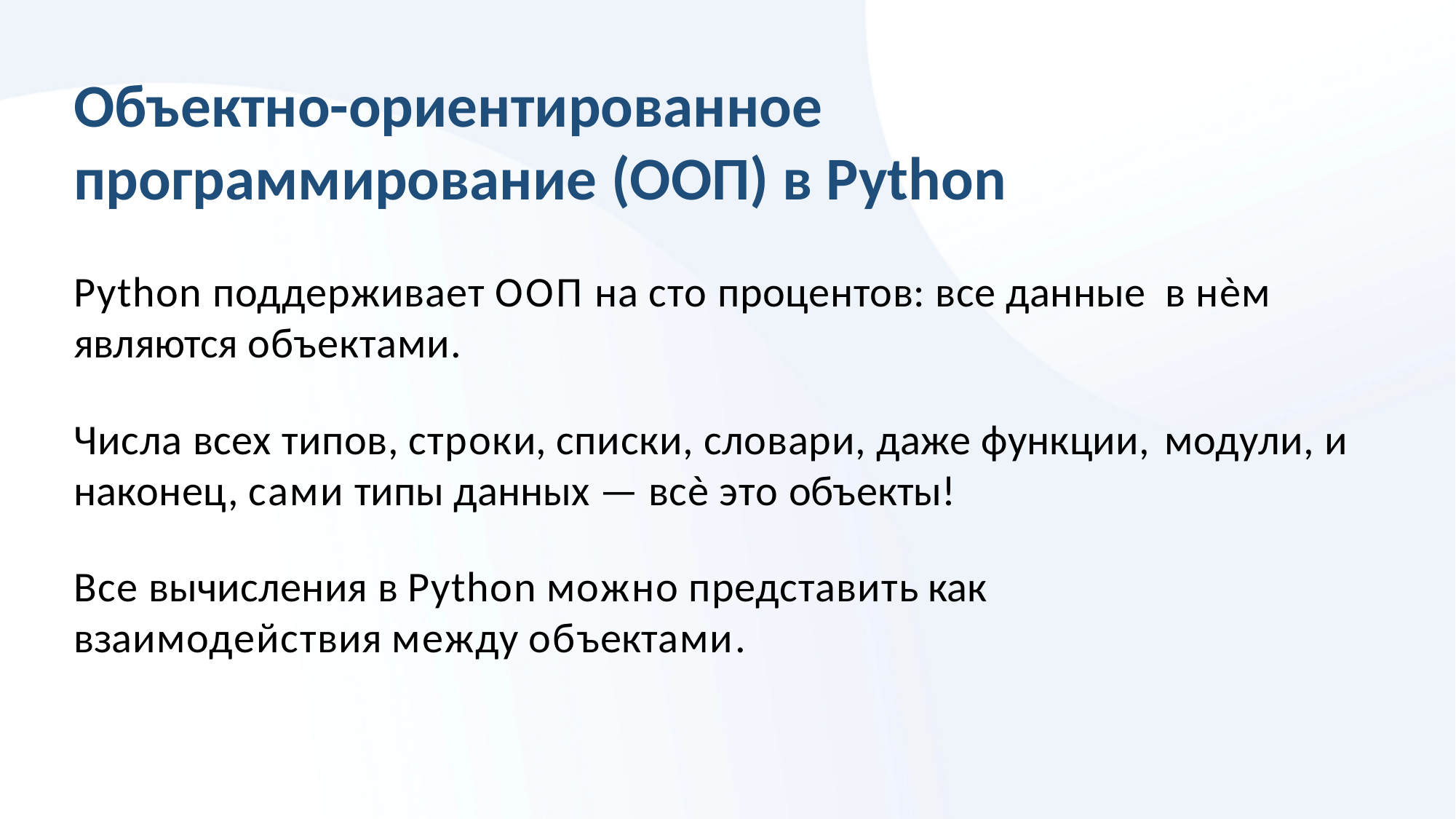

# Объектно-ориентированное программирование (ООП) в Python
Python поддерживает ООП на сто процентов: все данные  в нѐм являются объектами.
Числа всех типов, строки, списки, словари, даже функции,  модули, и наконец, сами типы данных — всѐ это объекты!
Все вычисления в Python можно представить как  взаимодействия между объектами.